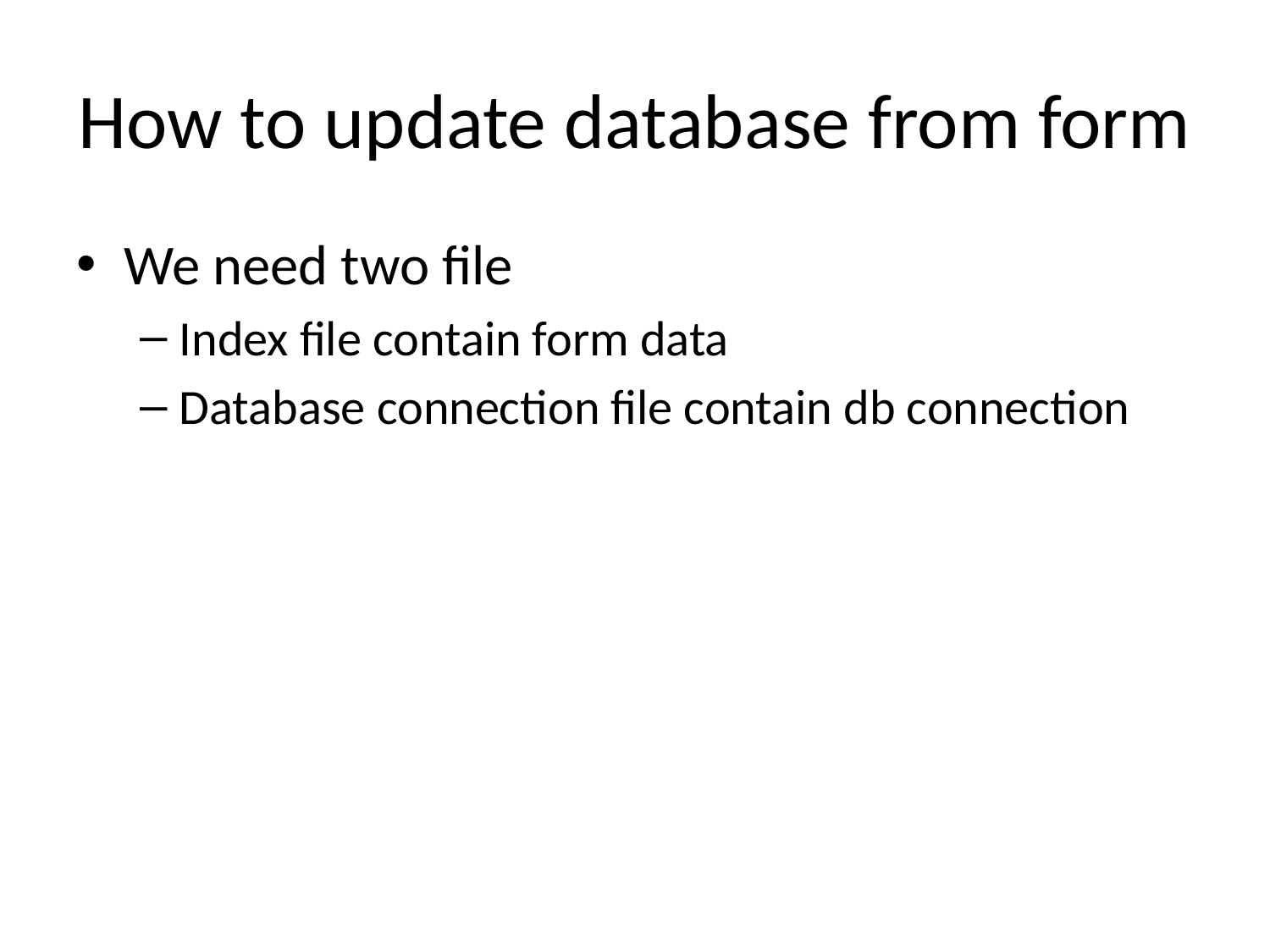

# How to update database from form
We need two file
Index file contain form data
Database connection file contain db connection